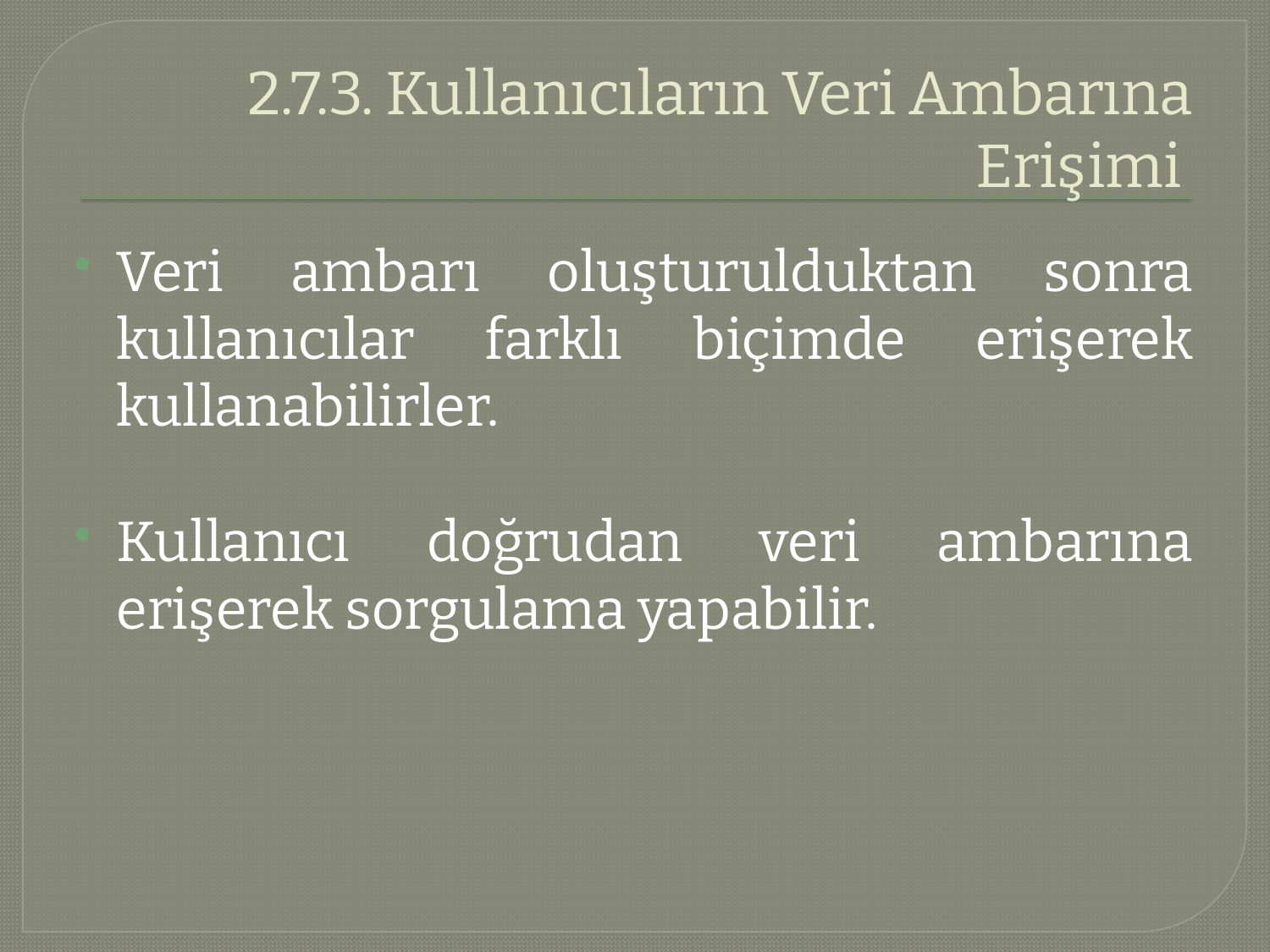

# 2.7.3. Kullanıcıların Veri Ambarına Erişimi
Veri ambarı oluşturulduktan sonra kullanıcılar farklı biçimde erişerek kullanabilirler.

Kullanıcı doğrudan veri ambarına erişerek sorgulama yapabilir.